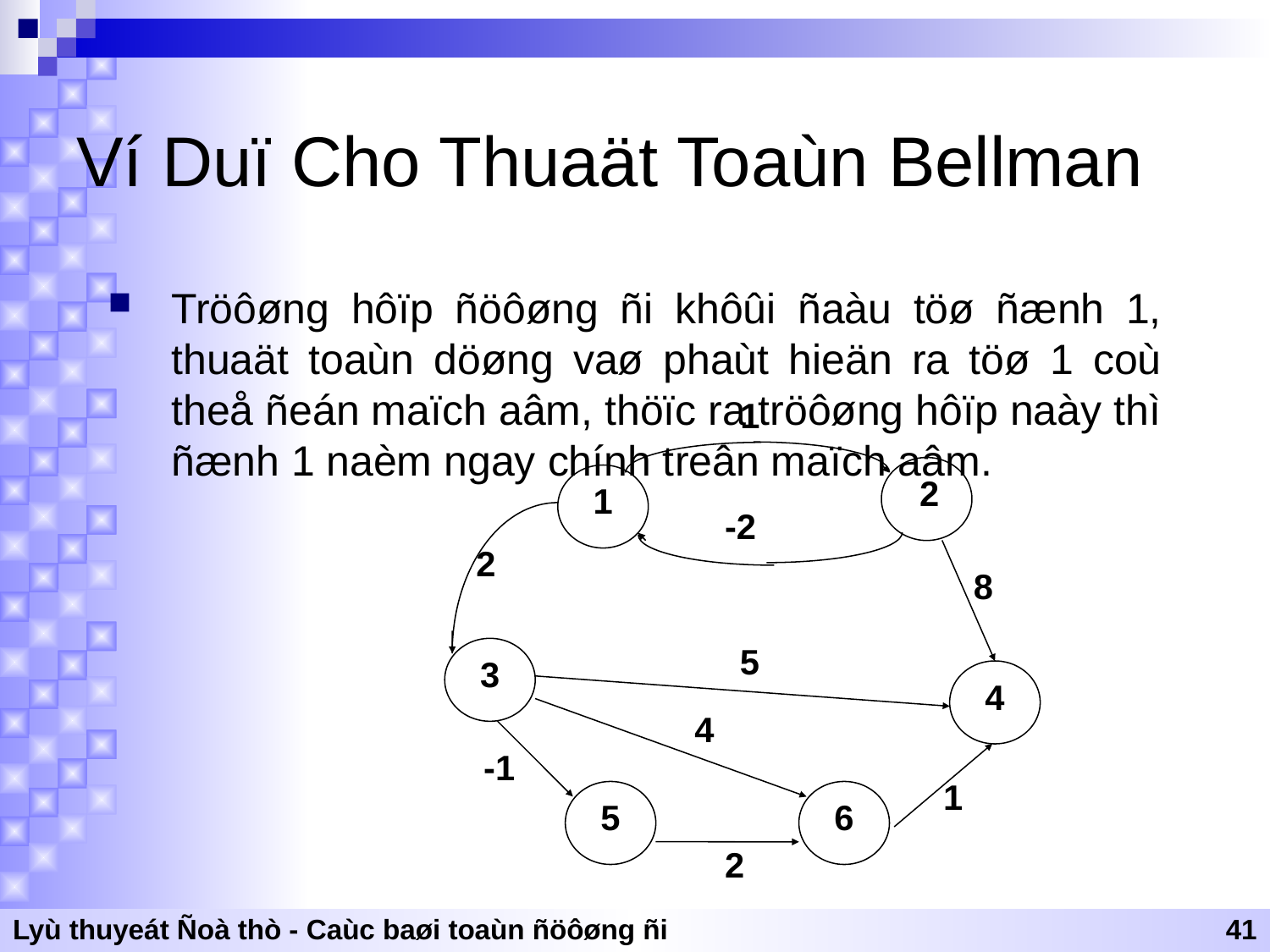

# Ví Duï Cho Thuaät Toaùn Bellman
Tröôøng hôïp ñöôøng ñi khôûi ñaàu töø ñænh 1, thuaät toaùn döøng vaø phaùt hieän ra töø 1 coù theå ñeán maïch aâm, thöïc ra tröôøng hôïp naày thì ñænh 1 naèm ngay chính treân maïch aâm.
1

2

1
-2

2

8

5

3

4

4

-1

1

5
6
2

Lyù thuyeát Ñoà thò - Caùc baøi toaùn ñöôøng ñi
41